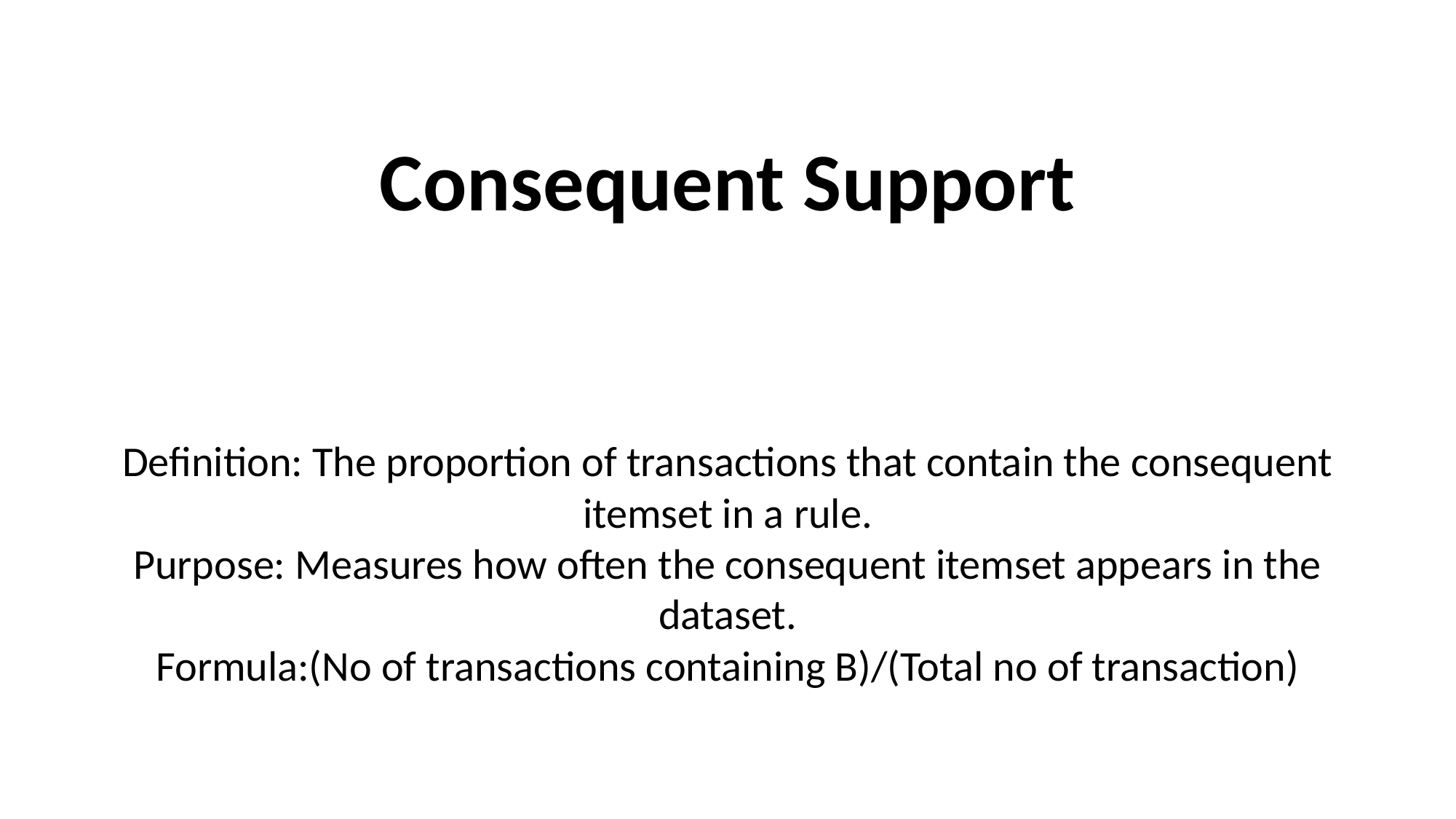

Consequent Support
Definition: The proportion of transactions that contain the consequent itemset in a rule.
Purpose: Measures how often the consequent itemset appears in the dataset.
Formula:(No of transactions containing B)/(Total no of transaction)